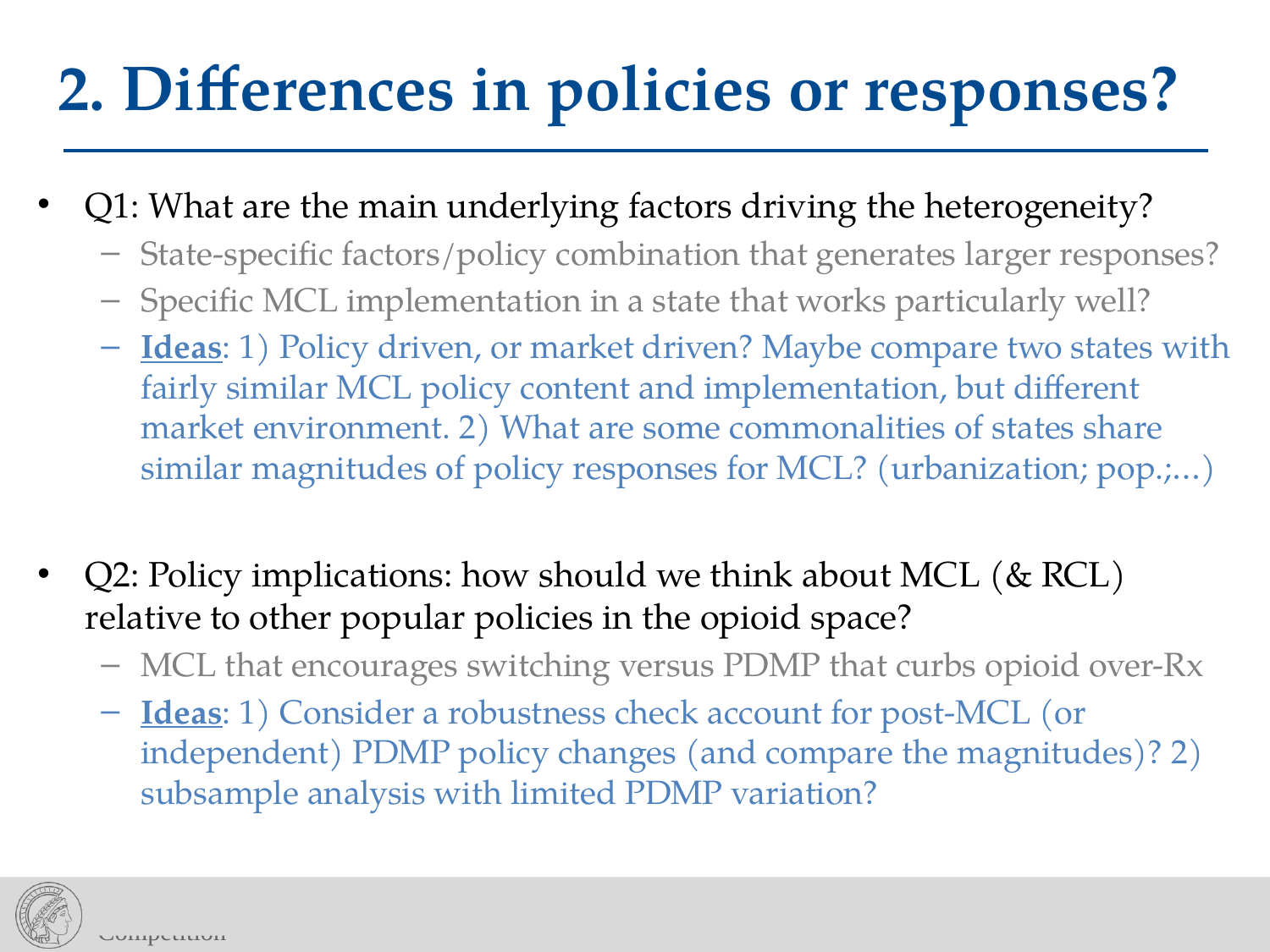

2. Differences in policies or responses?
Q1: What are the main underlying factors driving the heterogeneity?
State-specific factors/policy combination that generates larger responses?
Specific MCL implementation in a state that works particularly well?
Ideas: 1) Policy driven, or market driven? Maybe compare two states with fairly similar MCL policy content and implementation, but different market environment. 2) What are some commonalities of states share similar magnitudes of policy responses for MCL? (urbanization; pop.;…)

Q2: Policy implications: how should we think about MCL (& RCL) relative to other popular policies in the opioid space?
MCL that encourages switching versus PDMP that curbs opioid over-Rx
Ideas: 1) Consider a robustness check account for post-MCL (or independent) PDMP policy changes (and compare the magnitudes)? 2) subsample analysis with limited PDMP variation?